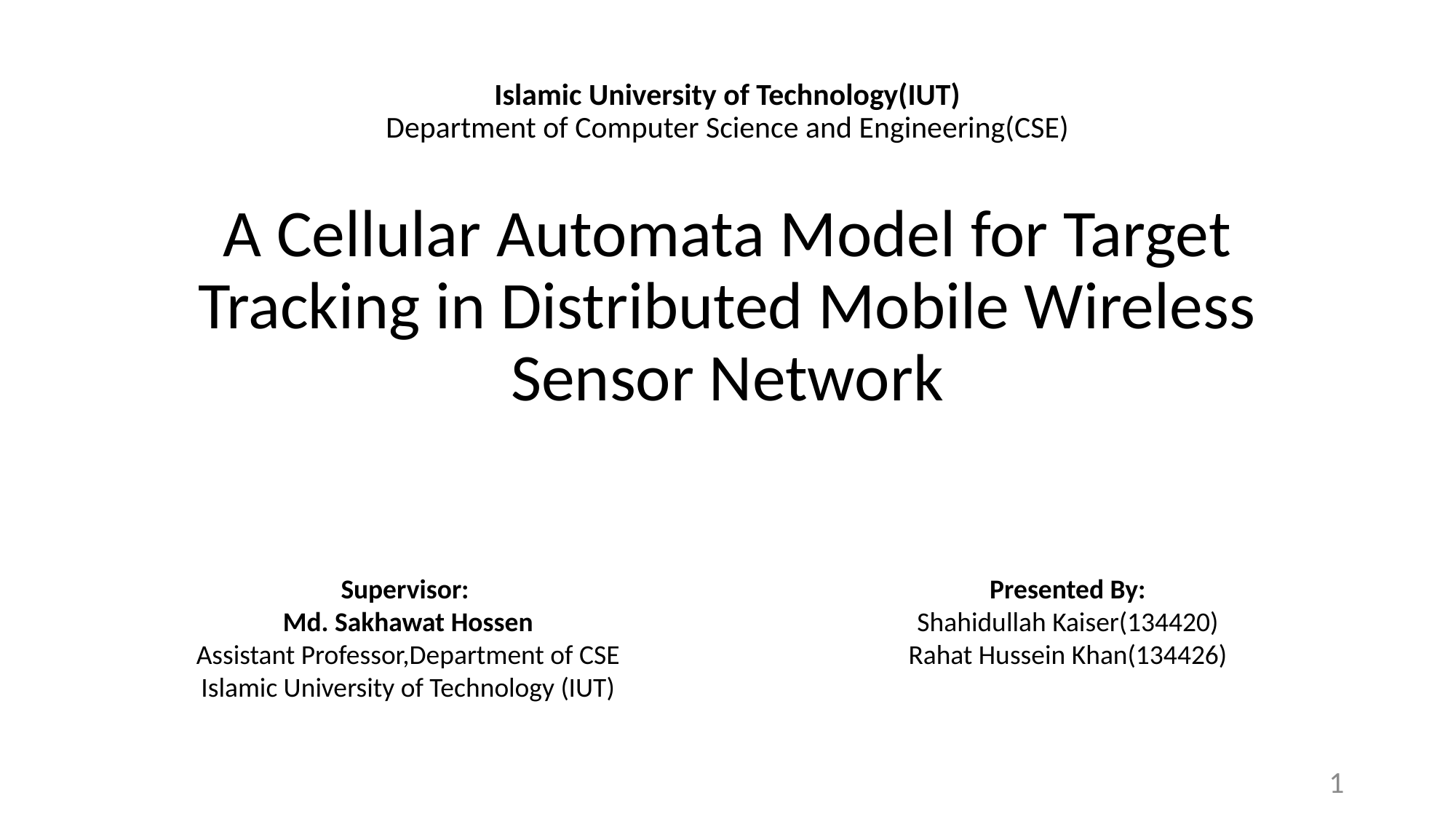

Islamic University of Technology(IUT)
Department of Computer Science and Engineering(CSE)
# A Cellular Automata Model for Target Tracking in Distributed Mobile Wireless Sensor Network
Supervisor:
Md. Sakhawat Hossen
Assistant Professor,Department of CSE
Islamic University of Technology (IUT)
Presented By:
Shahidullah Kaiser(134420)
Rahat Hussein Khan(134426)

1